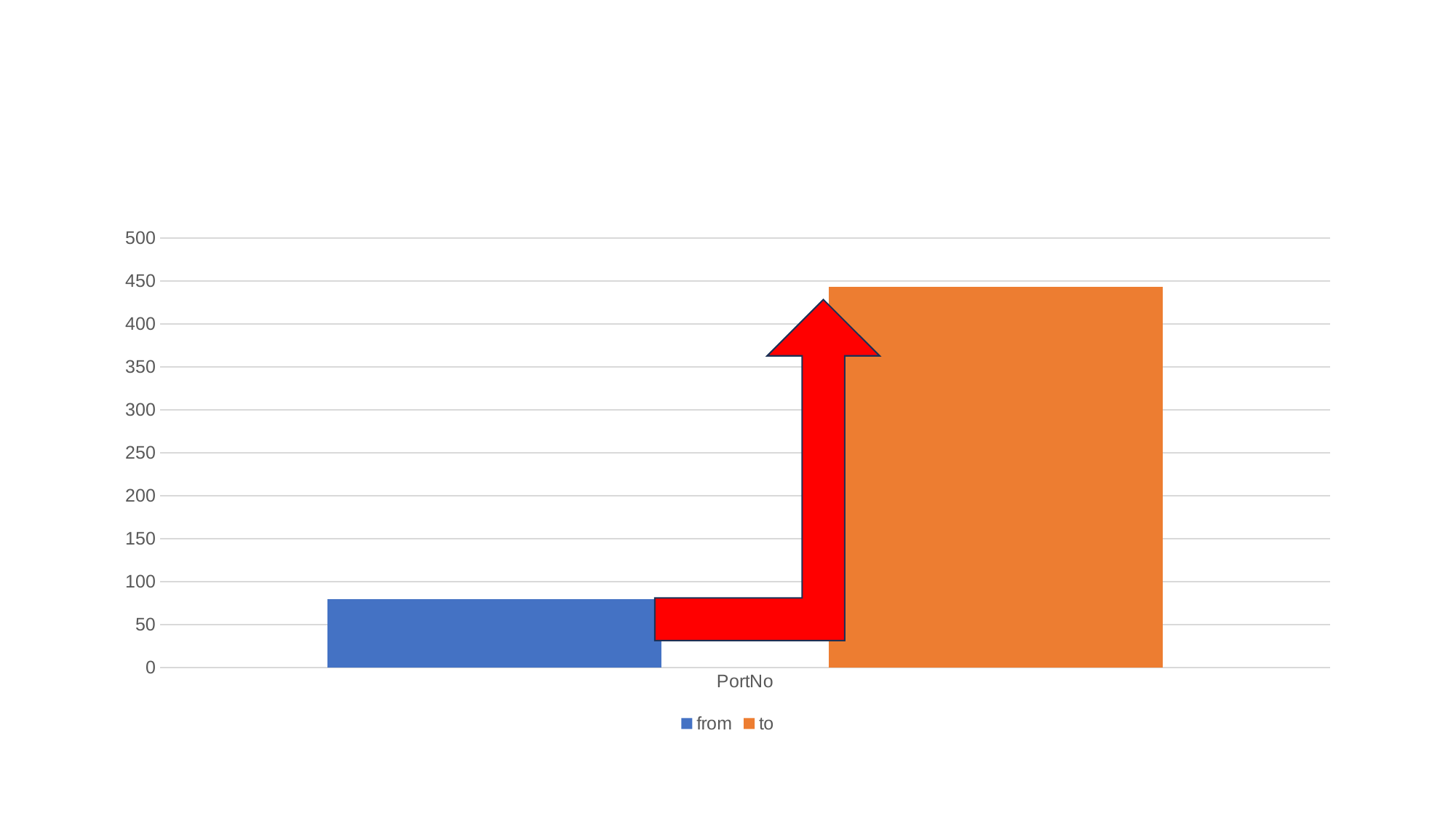

#

### Chart

| Category | from | to |
|---|---|---|
| PortNo | 80.0 | 443.0 |